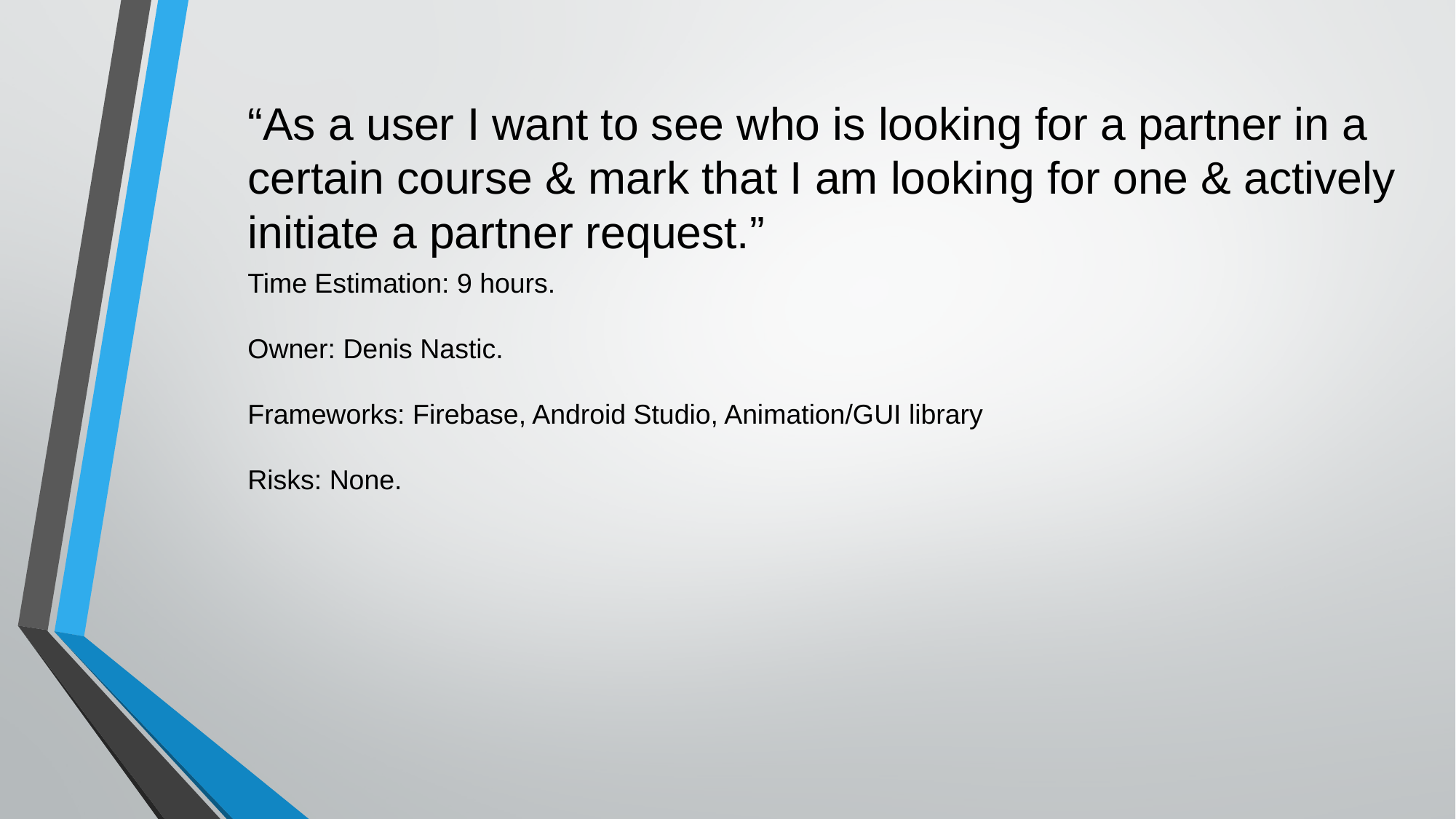

“As a user I want to see who is looking for a partner in a certain course & mark that I am looking for one & actively initiate a partner request.”

Time Estimation: 9 hours.

Owner: Denis Nastic.

Frameworks: Firebase, Android Studio, Animation/GUI library

Risks: None.